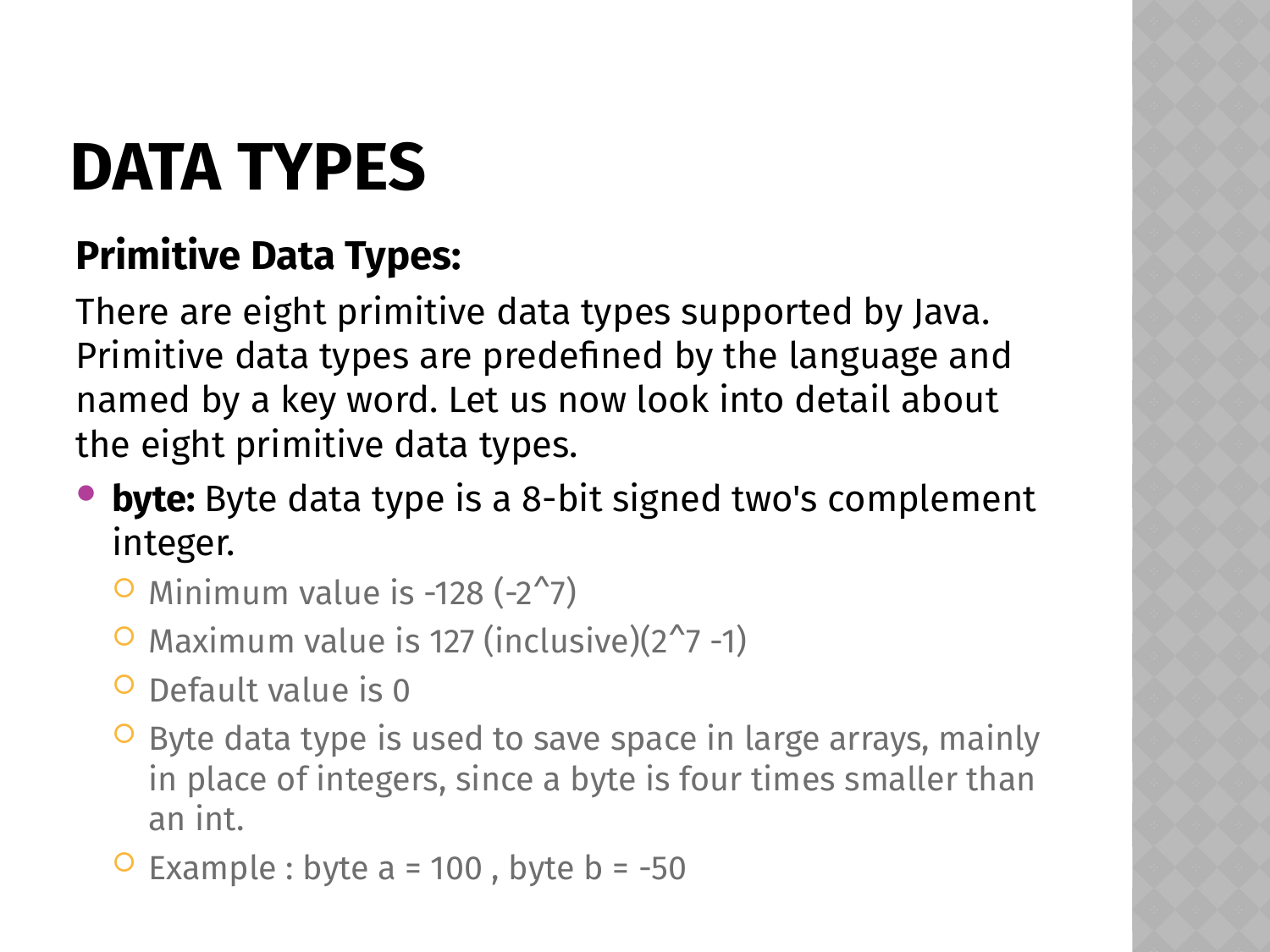

# Data types
Primitive Data Types:
There are eight primitive data types supported by Java. Primitive data types are predefined by the language and named by a key word. Let us now look into detail about the eight primitive data types.
byte: Byte data type is a 8-bit signed two's complement integer.
Minimum value is -128 (-2^7)
Maximum value is 127 (inclusive)(2^7 -1)
Default value is 0
Byte data type is used to save space in large arrays, mainly in place of integers, since a byte is four times smaller than an int.
Example : byte a = 100 , byte b = -50